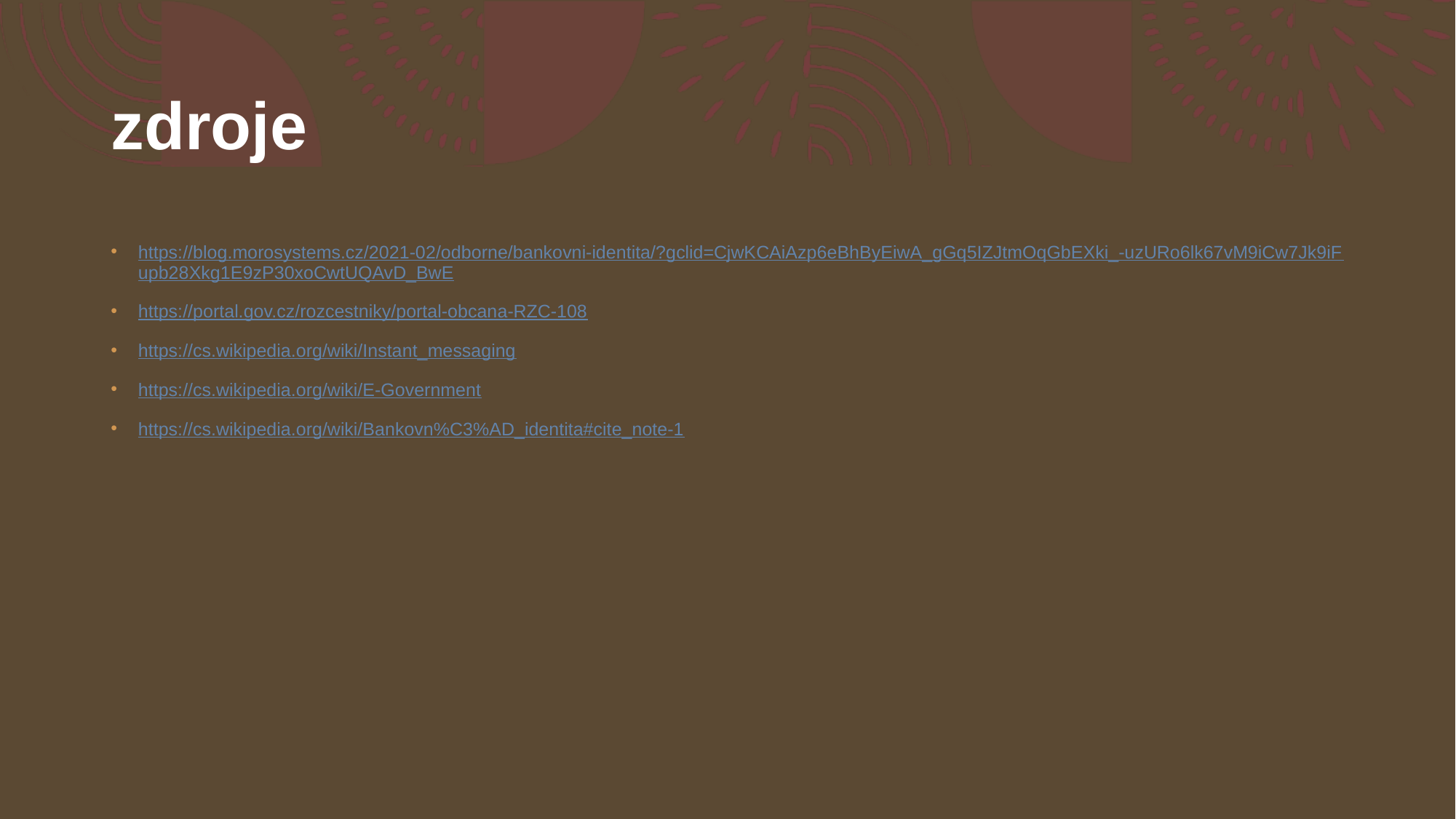

# zdroje
https://blog.morosystems.cz/2021-02/odborne/bankovni-identita/?gclid=CjwKCAiAzp6eBhByEiwA_gGq5IZJtmOqGbEXki_-uzURo6lk67vM9iCw7Jk9iFupb28Xkg1E9zP30xoCwtUQAvD_BwE
https://portal.gov.cz/rozcestniky/portal-obcana-RZC-108
https://cs.wikipedia.org/wiki/Instant_messaging
https://cs.wikipedia.org/wiki/E-Government
https://cs.wikipedia.org/wiki/Bankovn%C3%AD_identita#cite_note-1